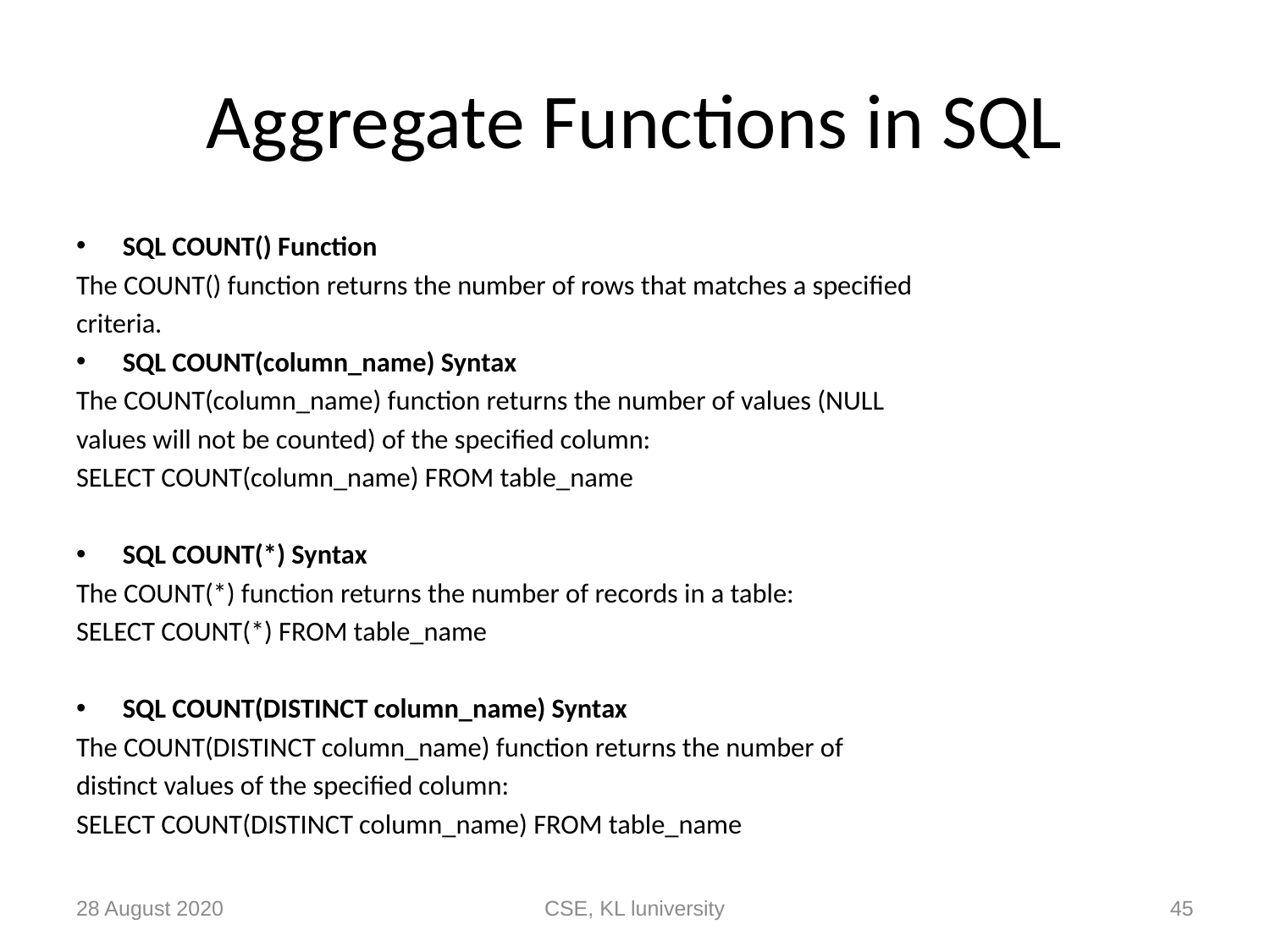

# Aggregate Functions in SQL
SQL COUNT() Function
The COUNT() function returns the number of rows that matches a specified
criteria.
SQL COUNT(column_name) Syntax
The COUNT(column_name) function returns the number of values (NULL
values will not be counted) of the specified column:
SELECT COUNT(column_name) FROM table_name

SQL COUNT(*) Syntax
The COUNT(*) function returns the number of records in a table:
SELECT COUNT(*) FROM table_name

SQL COUNT(DISTINCT column_name) Syntax
The COUNT(DISTINCT column_name) function returns the number of
distinct values of the specified column:
SELECT COUNT(DISTINCT column_name) FROM table_name
28 August 2020
CSE, KL luniversity
45